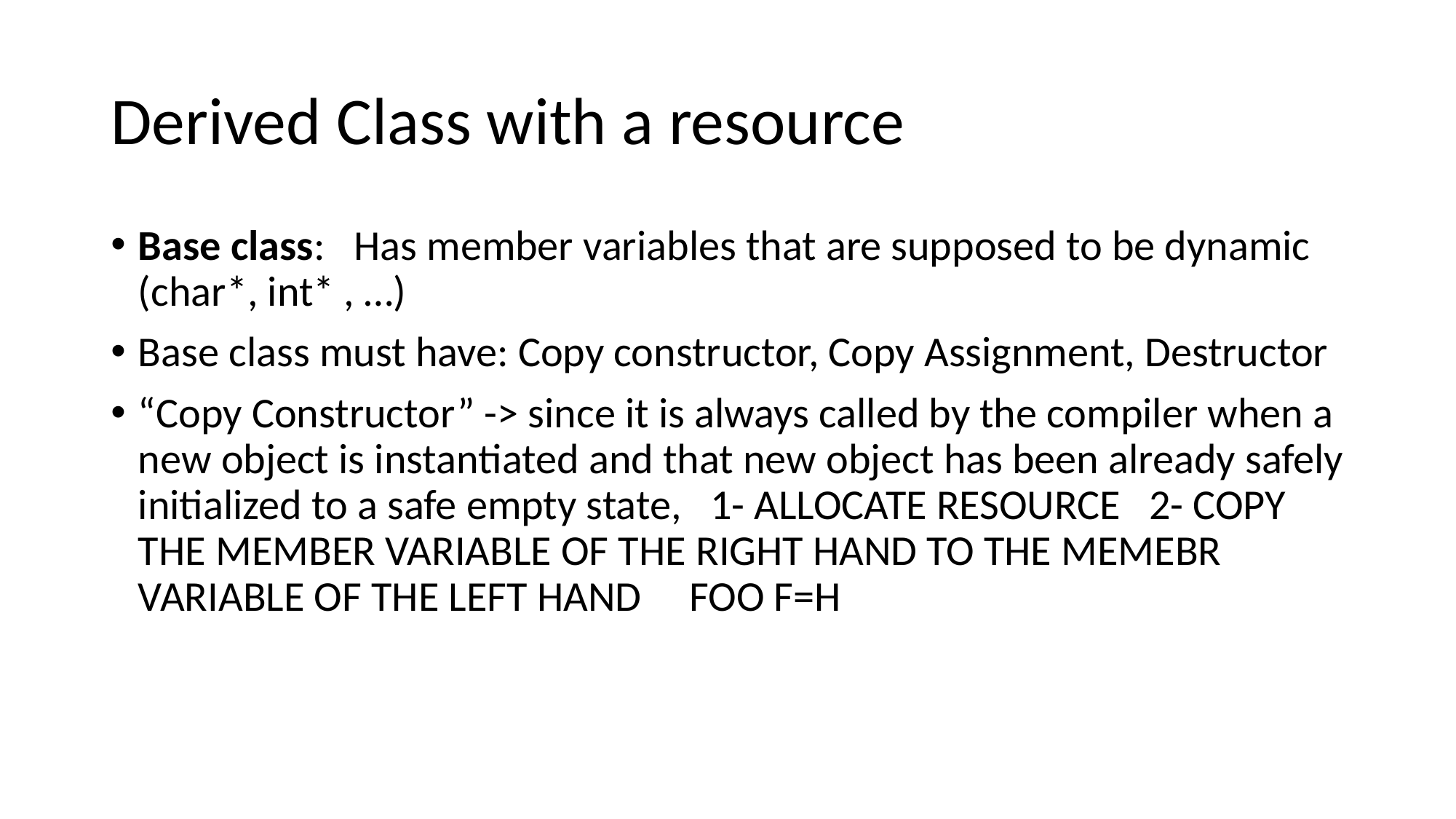

# Derived Class with a resource
Base class:   Has member variables that are supposed to be dynamic (char*, int* , …)
Base class must have: Copy constructor, Copy Assignment, Destructor
“Copy Constructor” -> since it is always called by the compiler when a new object is instantiated and that new object has been already safely initialized to a safe empty state,   1- ALLOCATE RESOURCE   2- COPY THE MEMBER VARIABLE OF THE RIGHT HAND TO THE MEMEBR VARIABLE OF THE LEFT HAND     FOO F=H